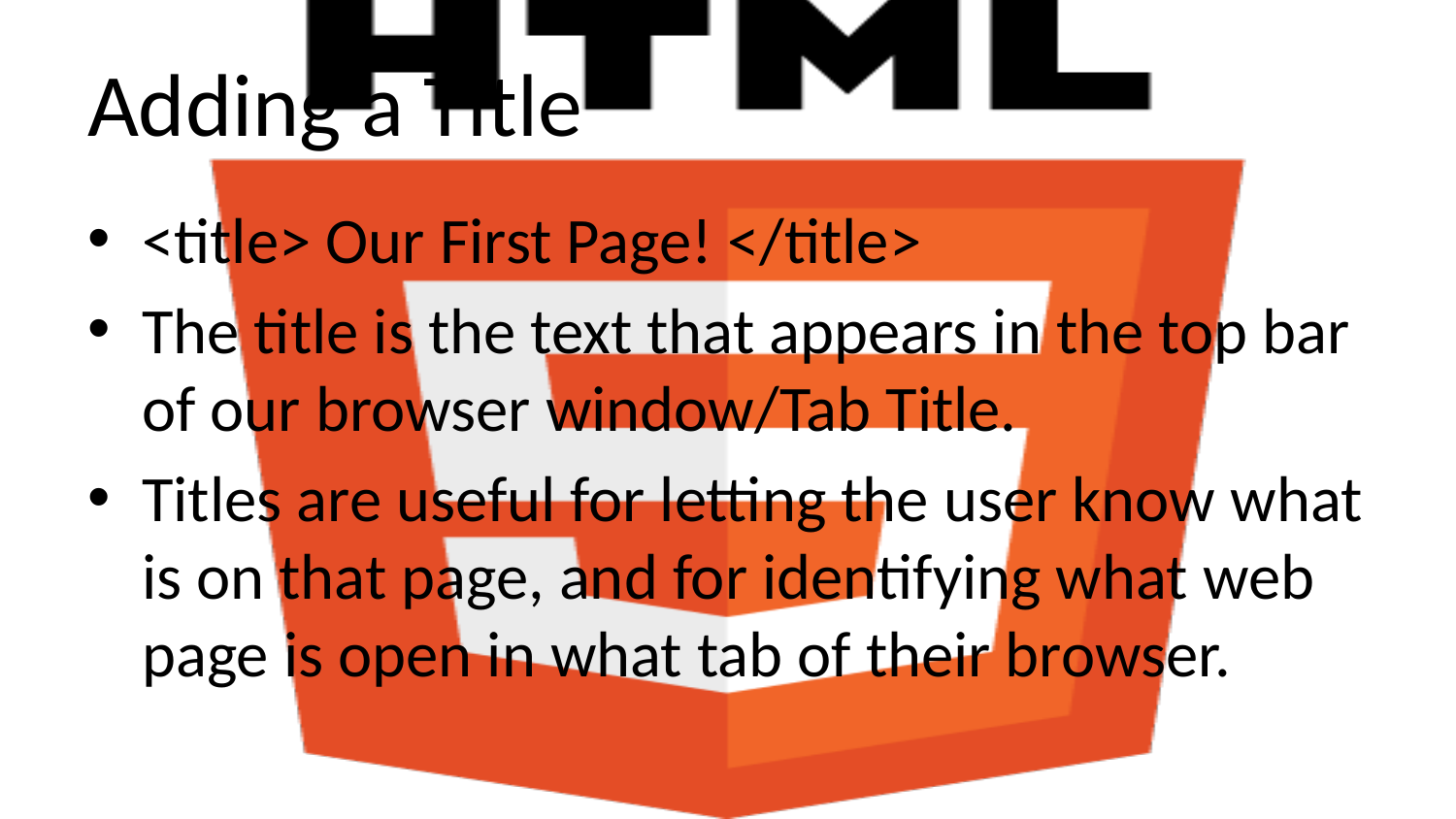

# Adding a Title
<title> Our First Page! </title>
The title is the text that appears in the top bar of our browser window/Tab Title.
Titles are useful for letting the user know what is on that page, and for identifying what web page is open in what tab of their browser.